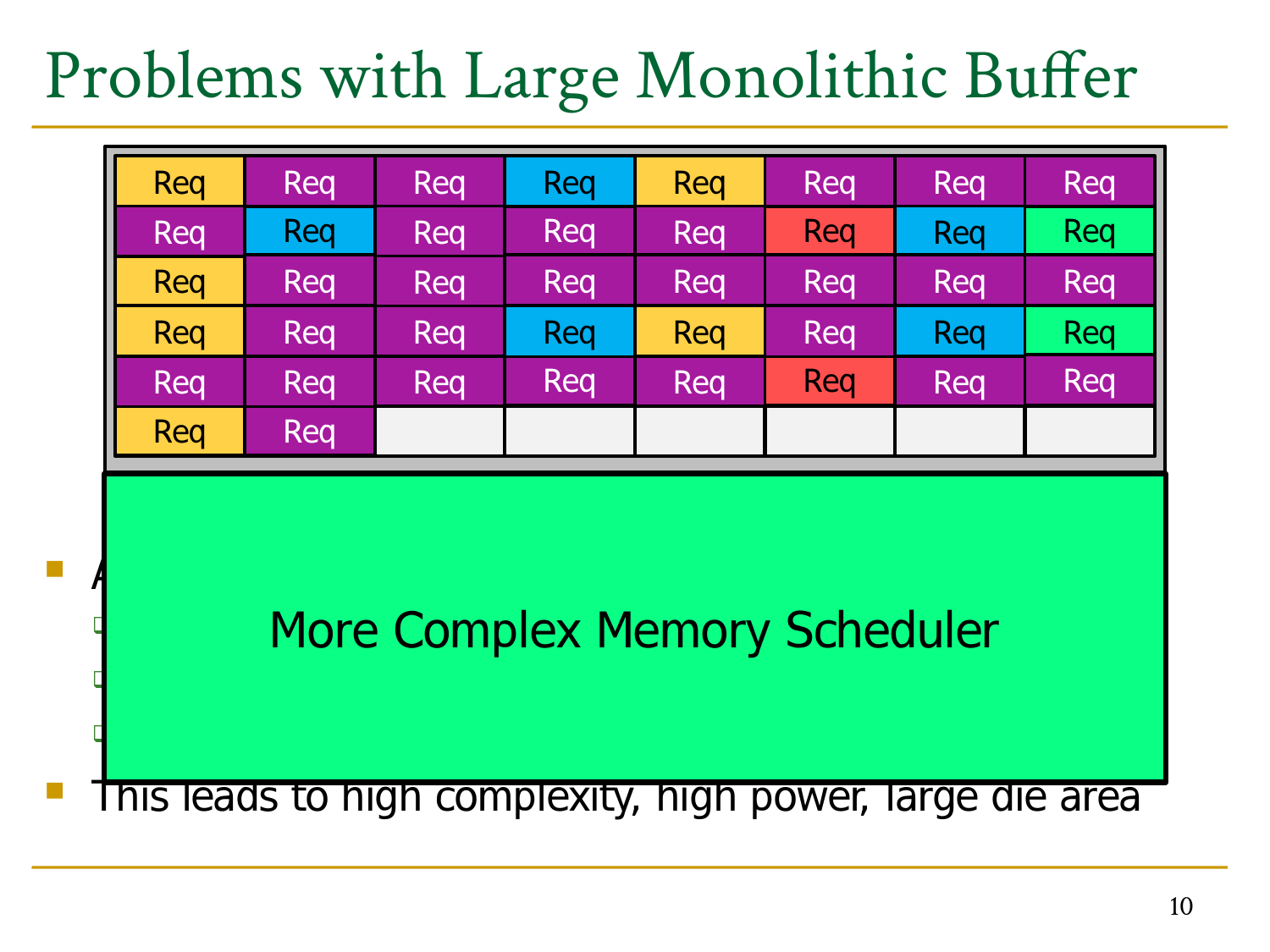

# Problems with Large Monolithic Buffer

A large buffer requires more complicated logic to:
Analyze memory requests (e.g., determine row buffer hits)
Analyze application characteristics
Assign and enforce priorities
This leads to high complexity, high power, large die area

Req

Req

Req

Req

Req

Req

Req

Req
Req
Req
Req
Req

Req

Req

Req

Req

Req
Req
Req
Req
Req
Req
Req

Req

Req

Req

Req

Req

Req

Req

Req

Req
Req
Req
Req

Req

Req

Req

Req

Req

Req
Req

Memory Scheduler

More Complex Memory Scheduler

10